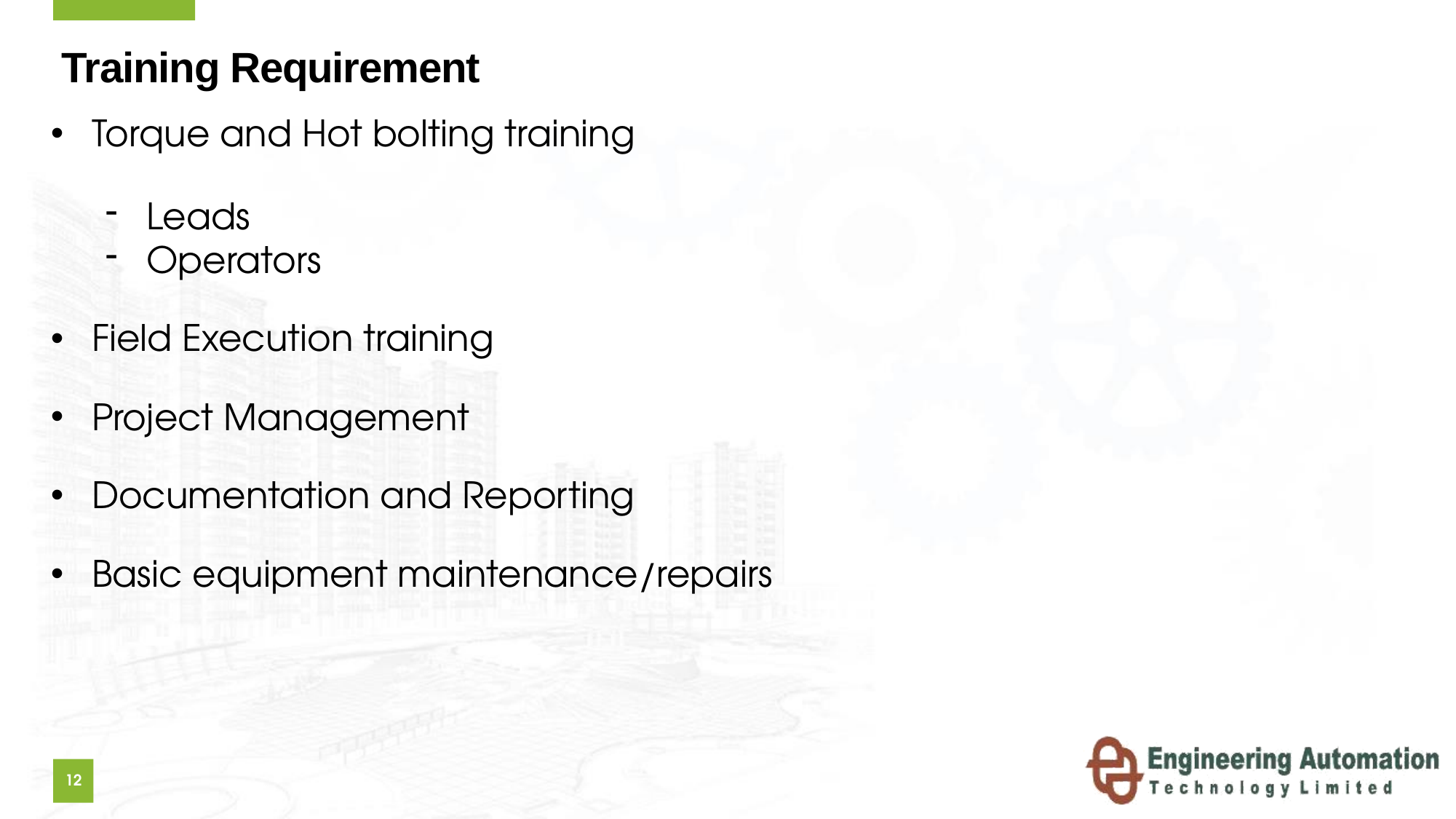

# Training Requirement
Torque and Hot bolting training

Leads
Operators

Field Execution training

Project Management

Documentation and Reporting

Basic equipment maintenance/repairs